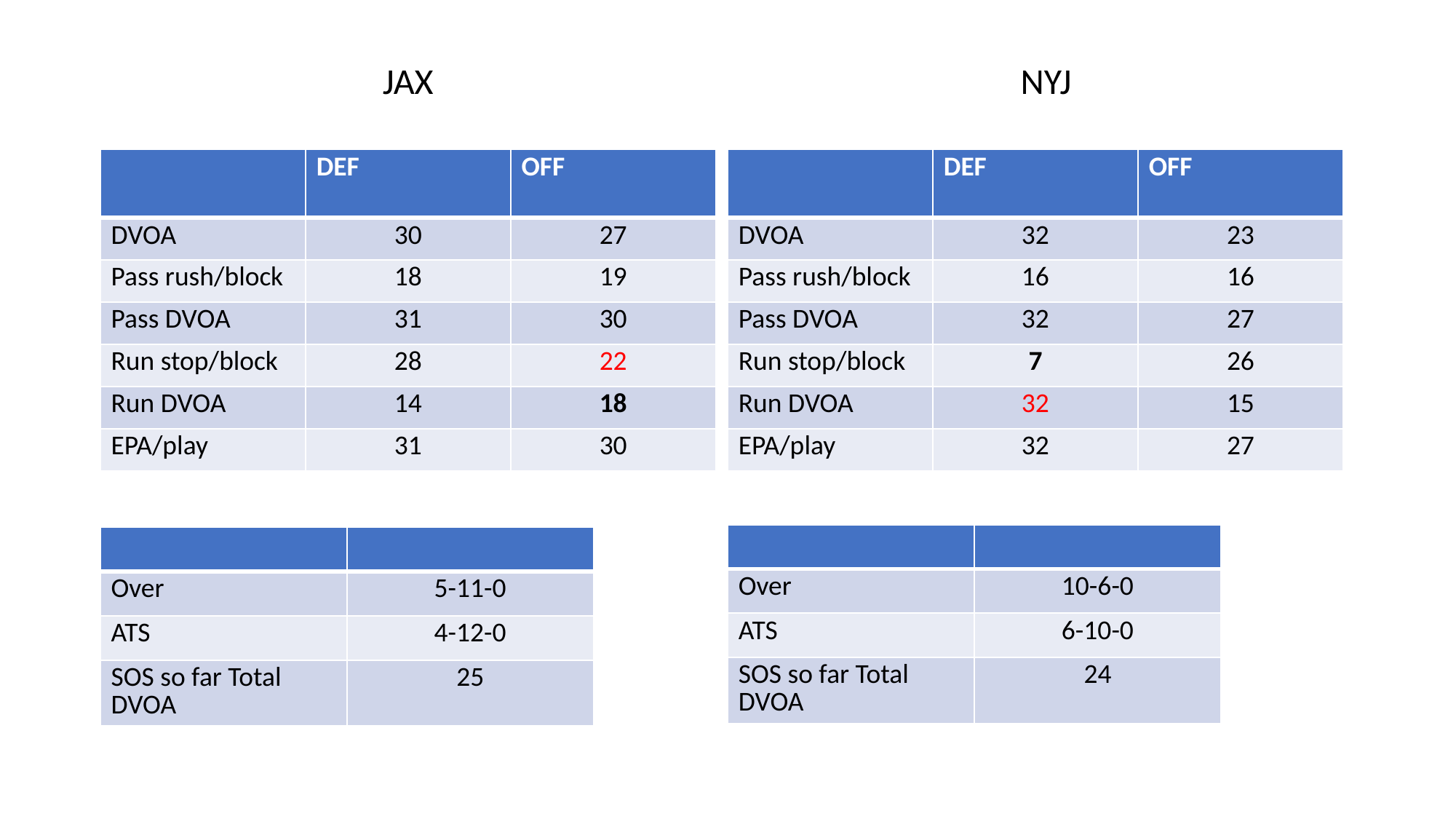

JAX
NYJ
|  | DEF | OFF |
| --- | --- | --- |
| DVOA | 30 | 27 |
| Pass rush/block | 18 | 19 |
| Pass DVOA | 31 | 30 |
| Run stop/block | 28 | 22 |
| Run DVOA | 14 | 18 |
| EPA/play | 31 | 30 |
|  | DEF | OFF |
| --- | --- | --- |
| DVOA | 32 | 23 |
| Pass rush/block | 16 | 16 |
| Pass DVOA | 32 | 27 |
| Run stop/block | 7 | 26 |
| Run DVOA | 32 | 15 |
| EPA/play | 32 | 27 |
|  |  |
| --- | --- |
| Over | 10-6-0 |
| ATS | 6-10-0 |
| SOS so far Total DVOA | 24 |
|  |  |
| --- | --- |
| Over | 5-11-0 |
| ATS | 4-12-0 |
| SOS so far Total DVOA | 25 |